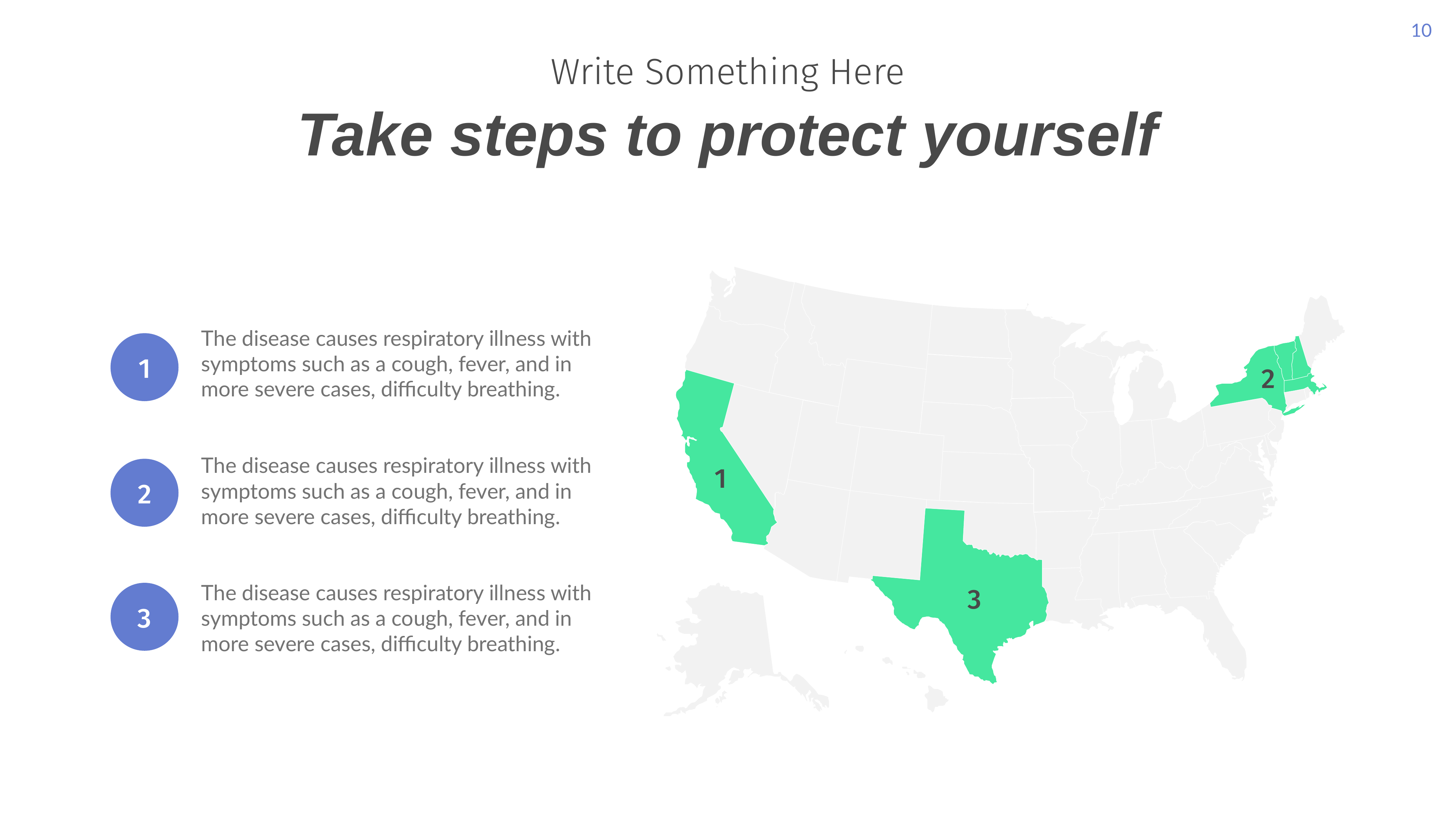

Write Something Here
Take steps to protect yourself

The disease causes respiratory illness with symptoms such as a cough, fever, and in more severe cases, difficulty breathing.

The disease causes respiratory illness with symptoms such as a cough, fever, and in more severe cases, difficulty breathing.

The disease causes respiratory illness with symptoms such as a cough, fever, and in more severe cases, difficulty breathing.
1

2

1
2

3

3